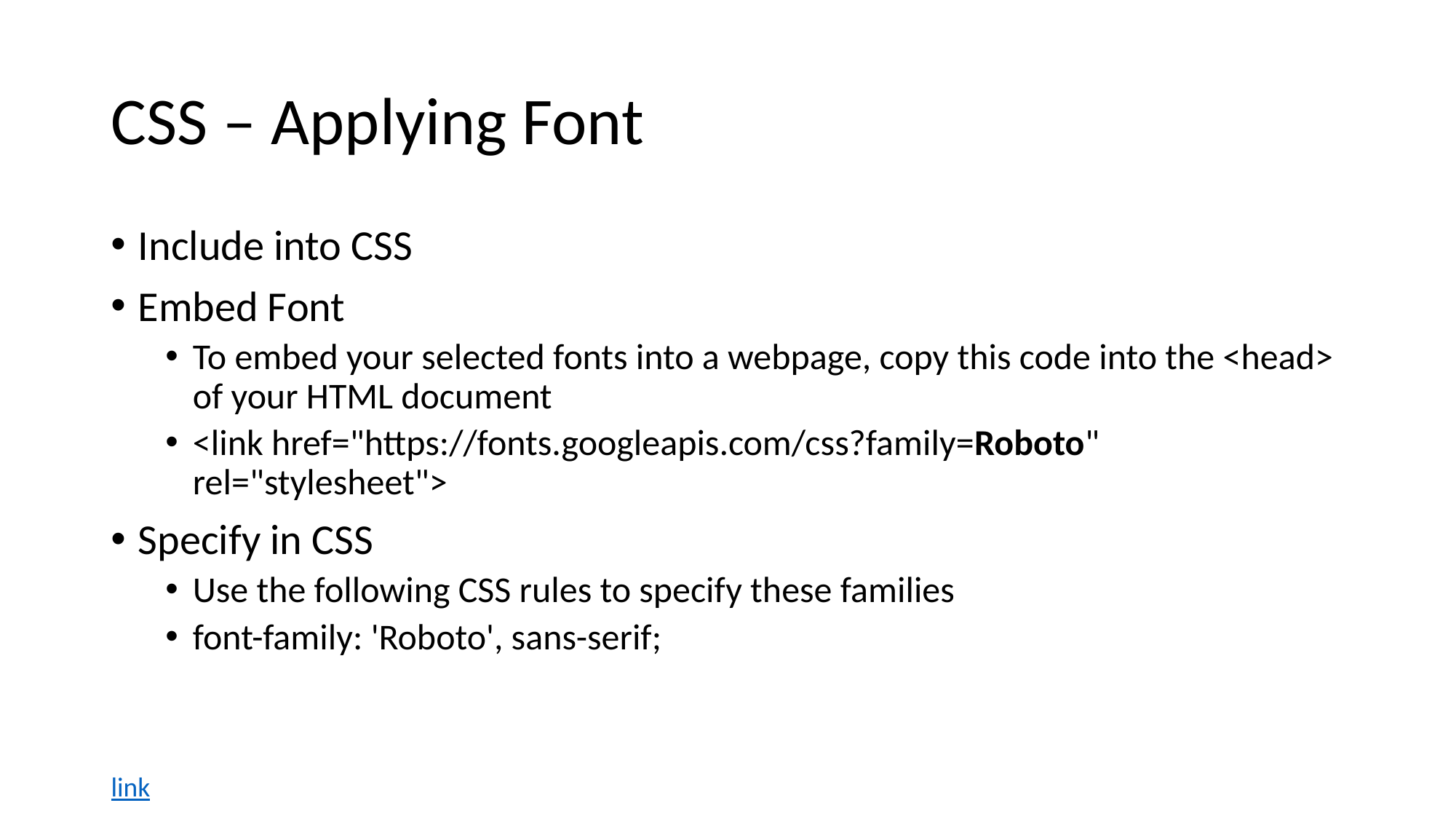

# CSS – Applying Font
Include into CSS
Embed Font
To embed your selected fonts into a webpage, copy this code into the <head> of your HTML document
<link href="https://fonts.googleapis.com/css?family=Roboto" rel="stylesheet">
Specify in CSS
Use the following CSS rules to specify these families
font-family: 'Roboto', sans-serif;

link